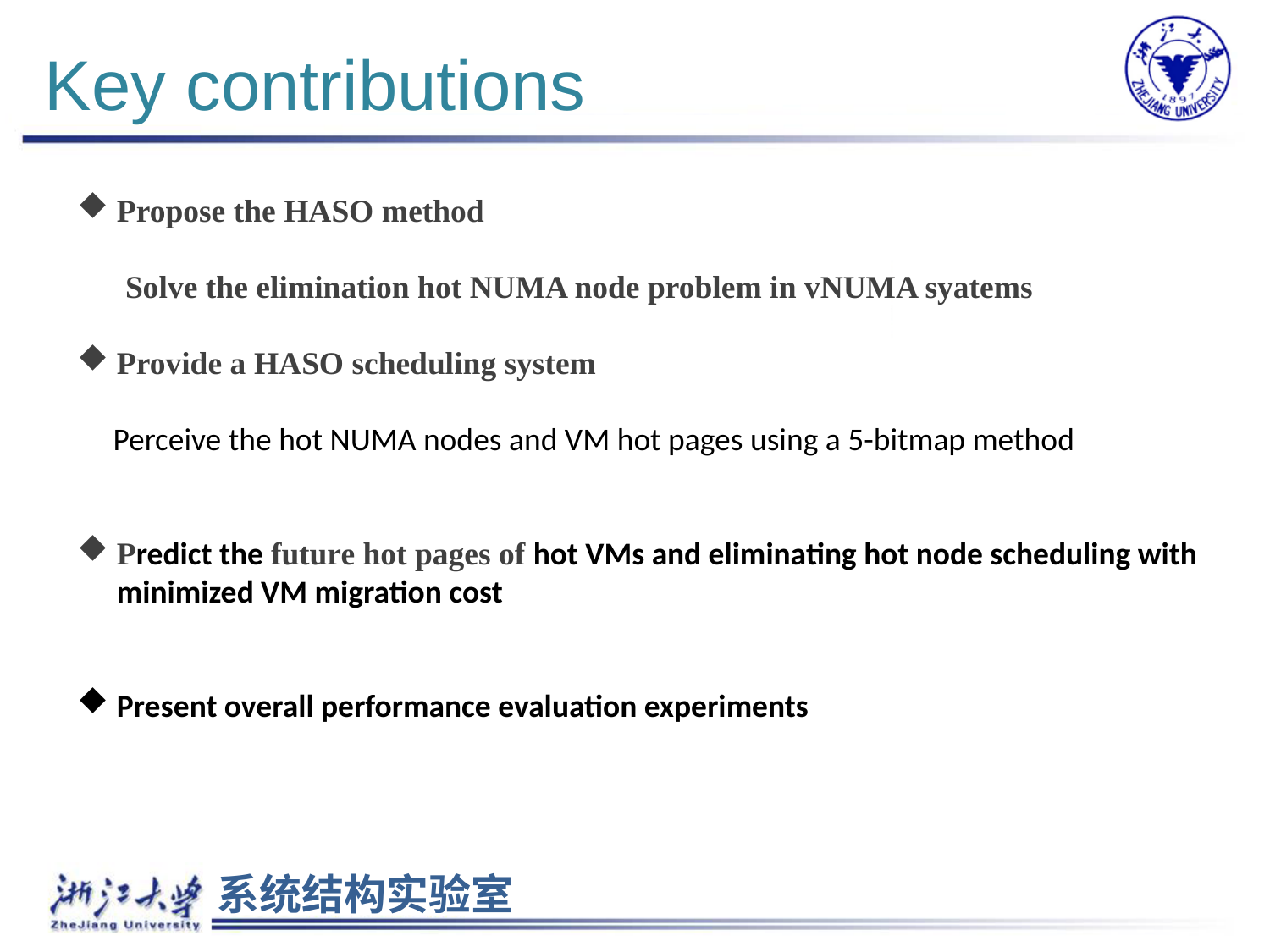

# Key contributions
Propose the HASO method
      Solve the elimination hot NUMA node problem in vNUMA syatems
Provide a HASO scheduling system
     Perceive the hot NUMA nodes and VM hot pages using a 5-bitmap method

Predict the future hot pages of hot VMs and eliminating hot node scheduling with minimized VM migration cost

Present overall performance evaluation experiments